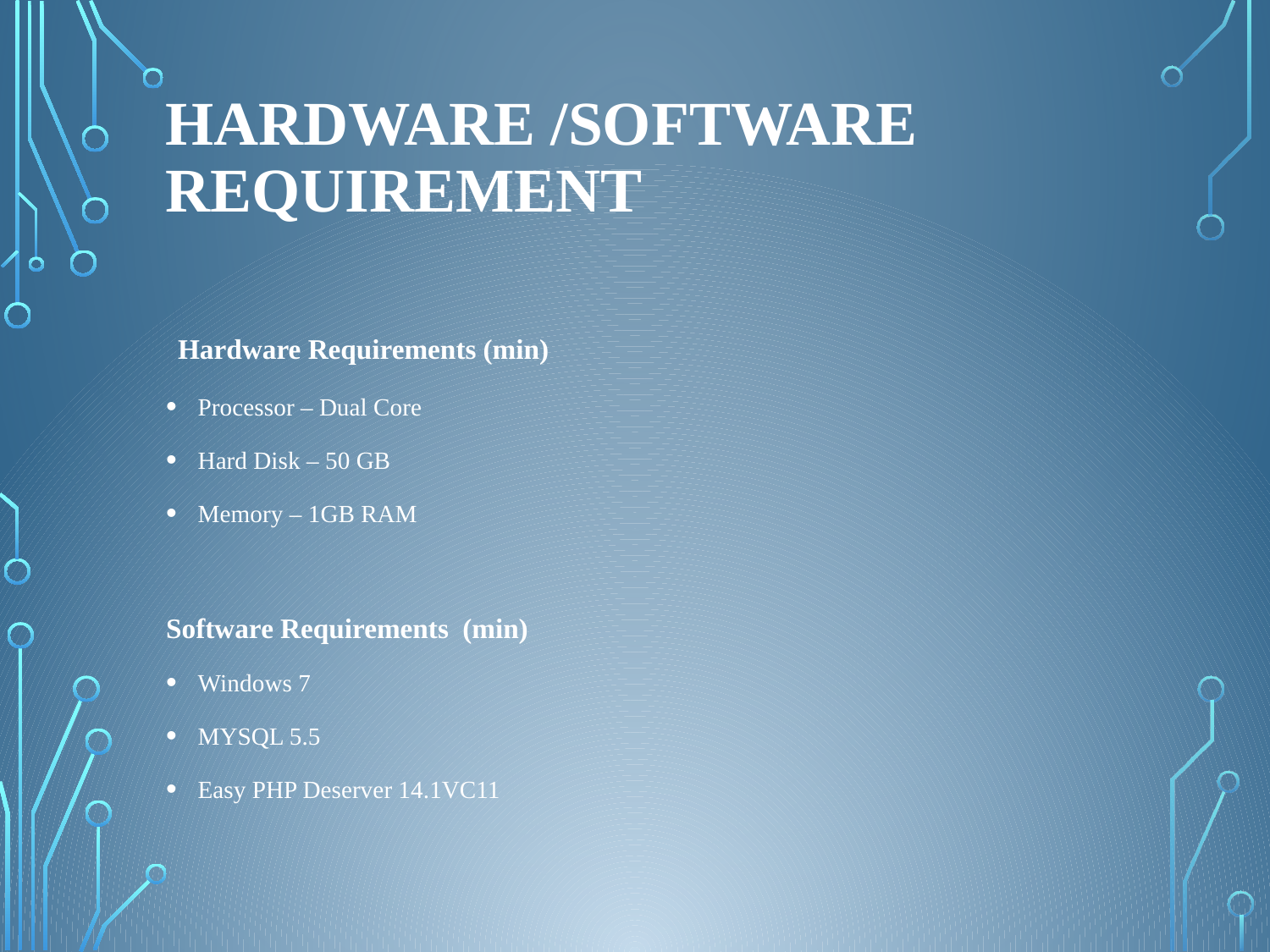

# Hardware /Software Requirement

 Hardware Requirements (min)
Processor – Dual Core
Hard Disk – 50 GB
Memory – 1GB RAM

Software Requirements  (min)
Windows 7
MYSQL 5.5
Easy PHP Deserver 14.1VC11